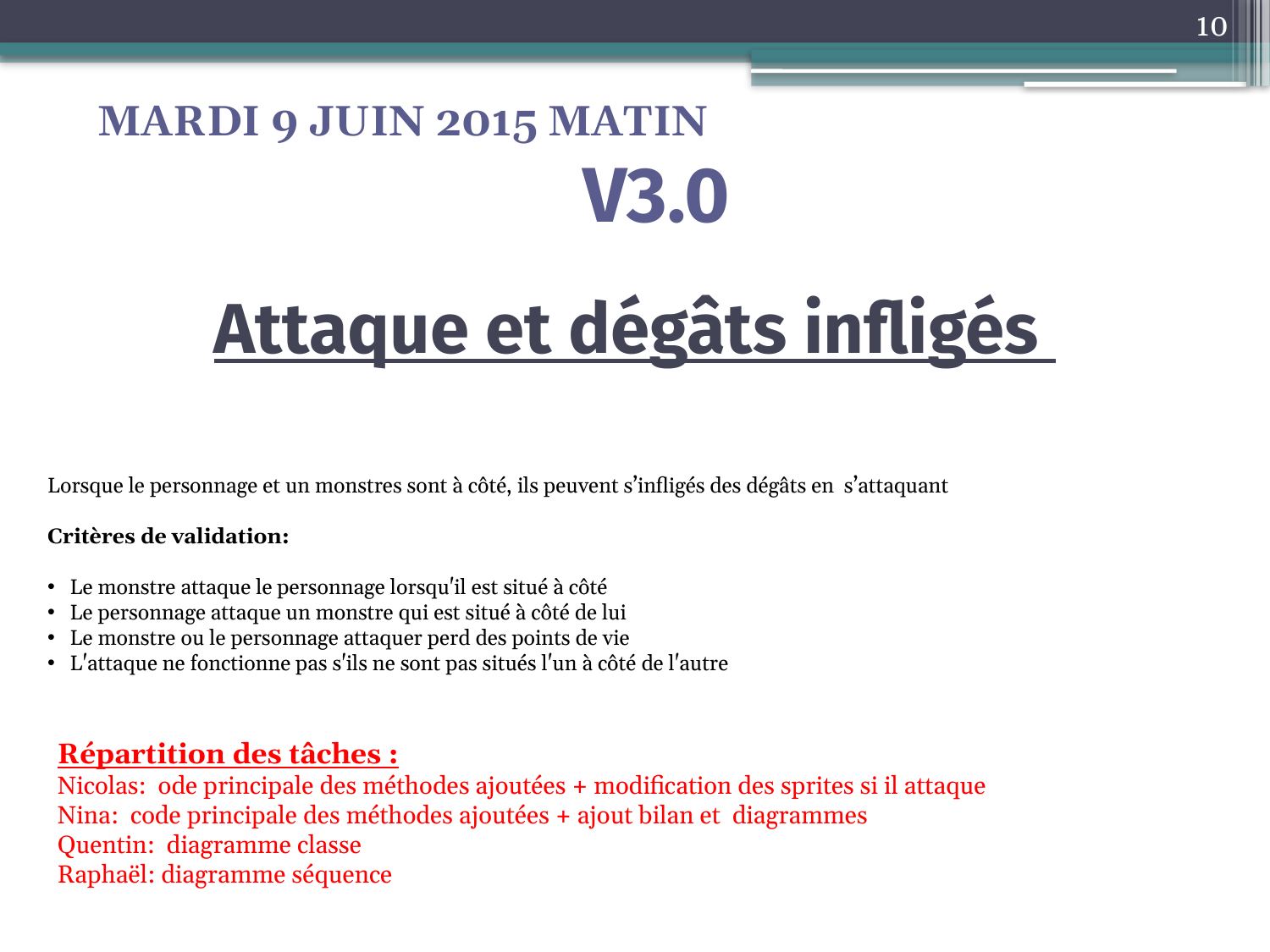

10
Mardi 9 juin 2015 matin
V3.0
Attaque et dégâts infligés
Lorsque le personnage et un monstres sont à côté, ils peuvent s’infligés des dégâts en  s’attaquant

Critères de validation:

   Le monstre attaque le personnage lorsqu'il est situé à côté
   Le personnage attaque un monstre qui est situé à côté de lui
   Le monstre ou le personnage attaquer perd des points de vie
   L'attaque ne fonctionne pas s'ils ne sont pas situés l'un à côté de l'autre

Répartition des tâches :
Nicolas:  ode principale des méthodes ajoutées + modification des sprites si il attaque
Nina:  code principale des méthodes ajoutées + ajout bilan et  diagrammes
Quentin:  diagramme classe
Raphaël: diagramme séquence